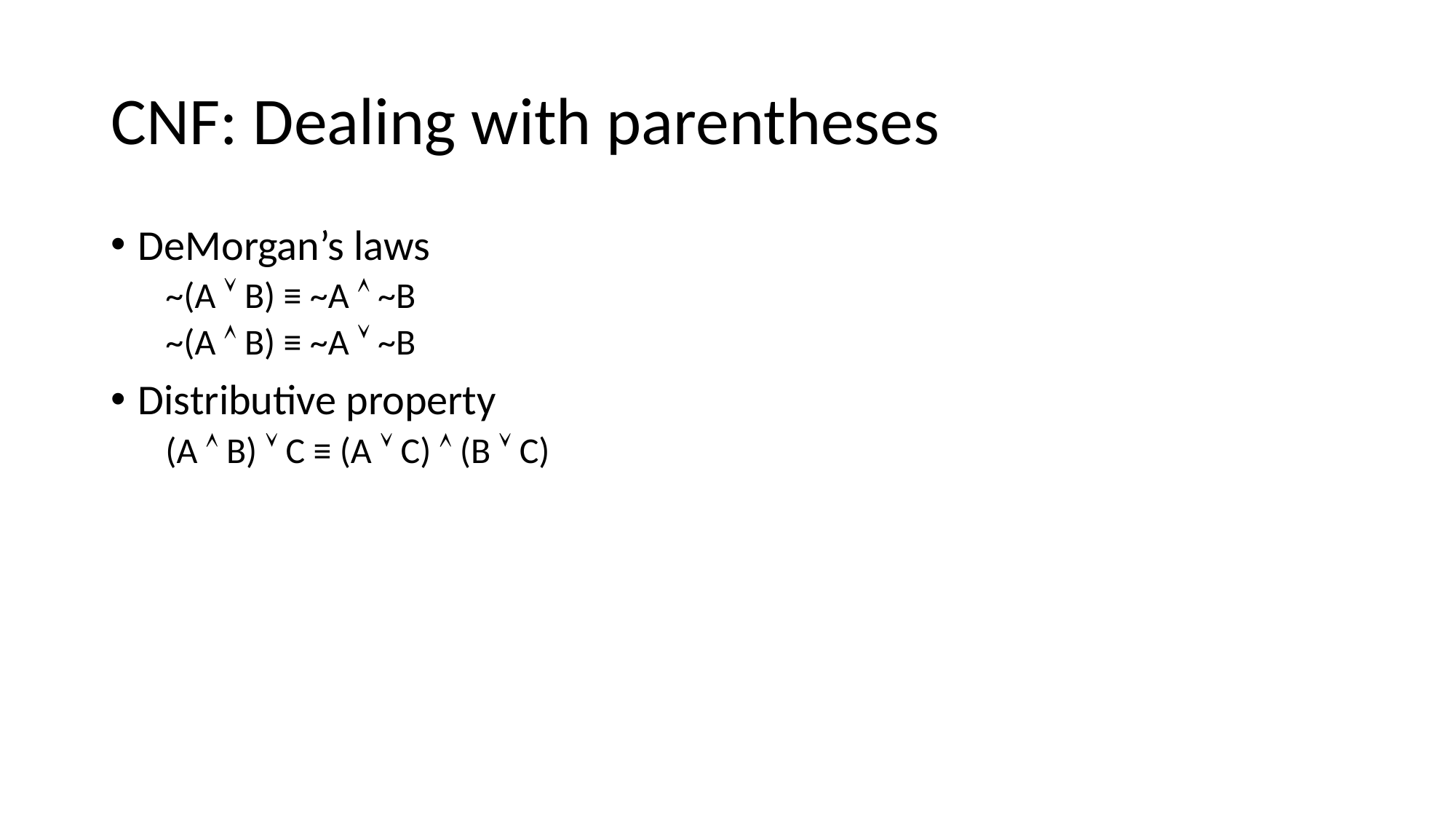

# CNF: Dealing with parentheses
DeMorgan’s laws
~(A ∨ B) ≡ ~A ∧ ~B
~(A ∧ B) ≡ ~A ∨ ~B
Distributive property
(A ∧ B) ∨ C ≡ (A ∨ C) ∧ (B ∨ C)